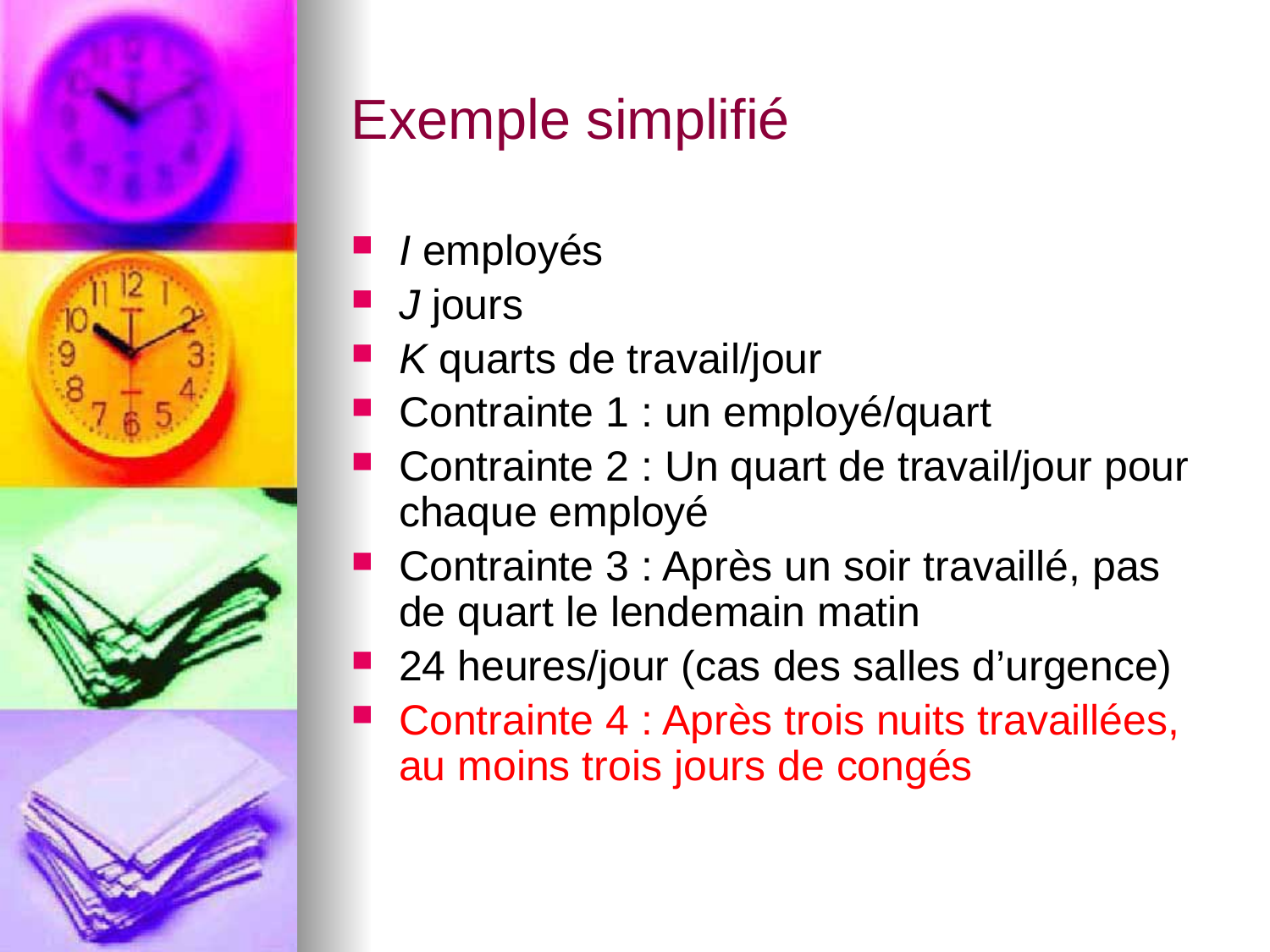

# Exemple simplifié
I employés
J jours
K quarts de travail/jour
Contrainte 1 : un employé/quart
Contrainte 2 : Un quart de travail/jour pour chaque employé
Contrainte 3 : Après un soir travaillé, pas de quart le lendemain matin
24 heures/jour (cas des salles d’urgence)
Contrainte 4 : Après trois nuits travaillées, au moins trois jours de congés